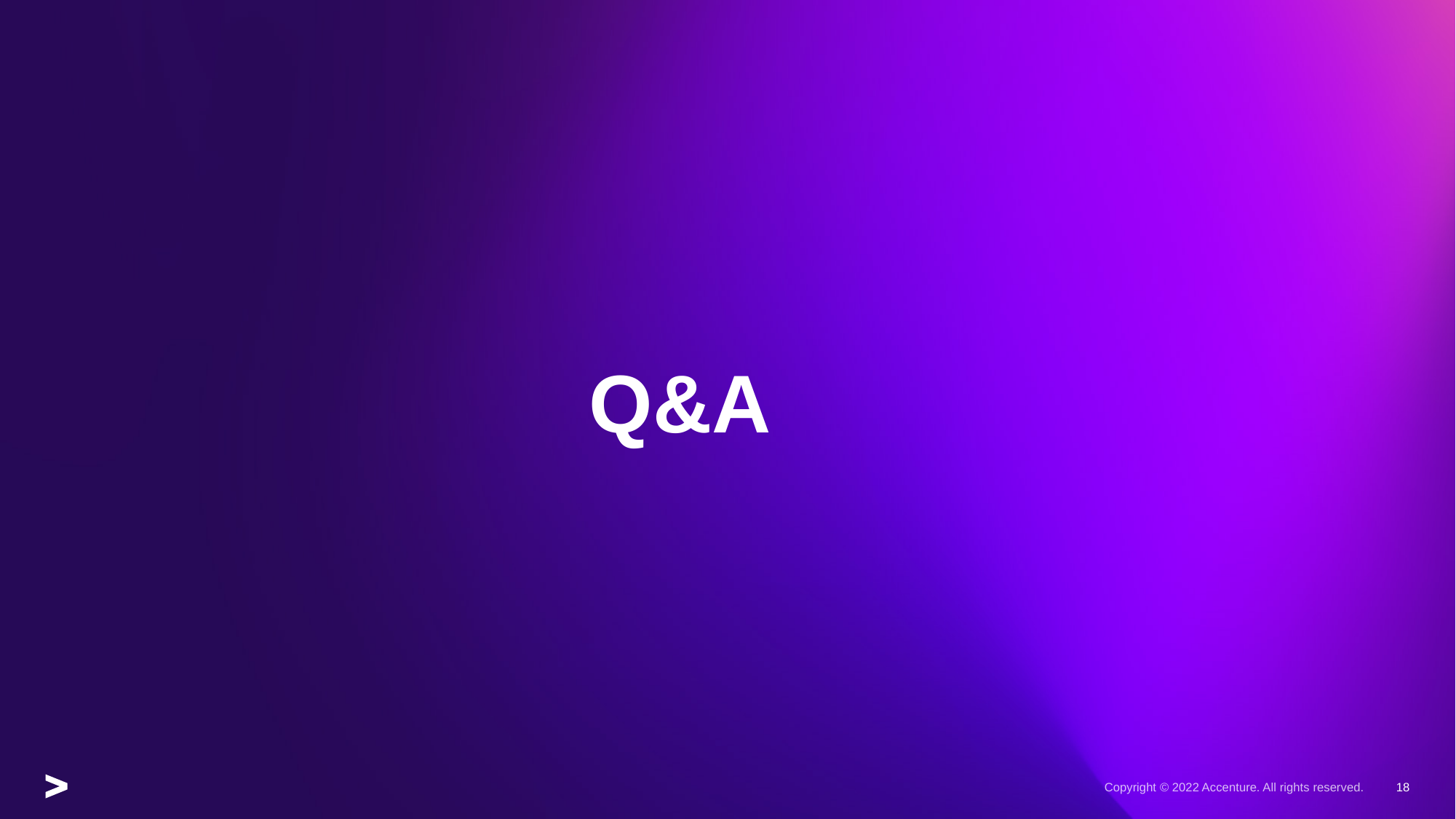

# Q&A
Copyright © 2022 Accenture. All rights reserved.
18